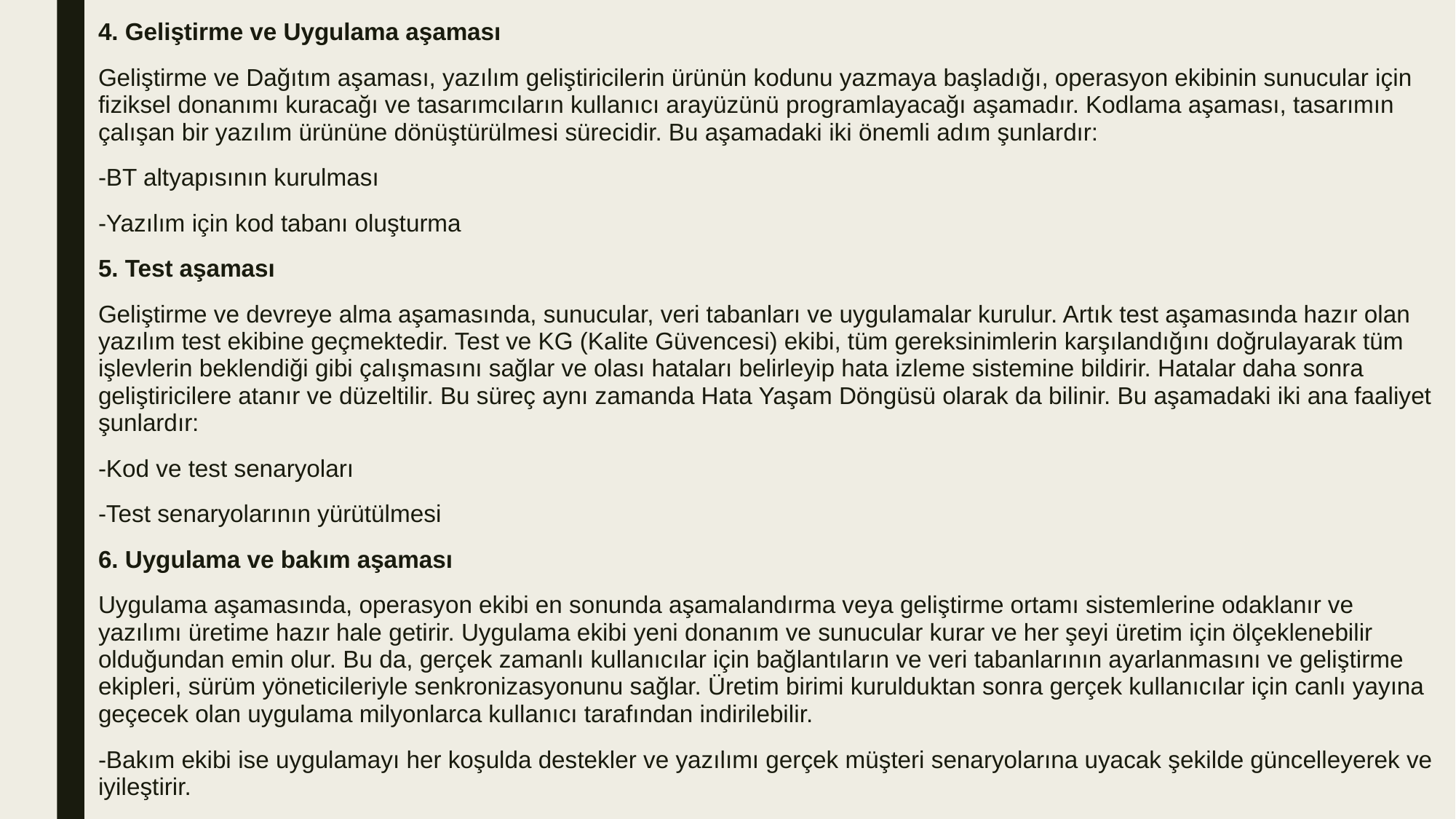

4. Geliştirme ve Uygulama aşaması
Geliştirme ve Dağıtım aşaması, yazılım geliştiricilerin ürünün kodunu yazmaya başladığı, operasyon ekibinin sunucular için fiziksel donanımı kuracağı ve tasarımcıların kullanıcı arayüzünü programlayacağı aşamadır. Kodlama aşaması, tasarımın çalışan bir yazılım ürününe dönüştürülmesi sürecidir. Bu aşamadaki iki önemli adım şunlardır:
-BT altyapısının kurulması
-Yazılım için kod tabanı oluşturma
5. Test aşaması
Geliştirme ve devreye alma aşamasında, sunucular, veri tabanları ve uygulamalar kurulur. Artık test aşamasında hazır olan yazılım test ekibine geçmektedir. Test ve KG (Kalite Güvencesi) ekibi, tüm gereksinimlerin karşılandığını doğrulayarak tüm işlevlerin beklendiği gibi çalışmasını sağlar ve olası hataları belirleyip hata izleme sistemine bildirir. Hatalar daha sonra geliştiricilere atanır ve düzeltilir. Bu süreç aynı zamanda Hata Yaşam Döngüsü olarak da bilinir. Bu aşamadaki iki ana faaliyet şunlardır:
-Kod ve test senaryoları
-Test senaryolarının yürütülmesi
6. Uygulama ve bakım aşaması
Uygulama aşamasında, operasyon ekibi en sonunda aşamalandırma veya geliştirme ortamı sistemlerine odaklanır ve yazılımı üretime hazır hale getirir. Uygulama ekibi yeni donanım ve sunucular kurar ve her şeyi üretim için ölçeklenebilir olduğundan emin olur. Bu da, gerçek zamanlı kullanıcılar için bağlantıların ve veri tabanlarının ayarlanmasını ve geliştirme ekipleri, sürüm yöneticileriyle senkronizasyonunu sağlar. Üretim birimi kurulduktan sonra gerçek kullanıcılar için canlı yayına geçecek olan uygulama milyonlarca kullanıcı tarafından indirilebilir.
-Bakım ekibi ise uygulamayı her koşulda destekler ve yazılımı gerçek müşteri senaryolarına uyacak şekilde güncelleyerek ve iyileştirir.